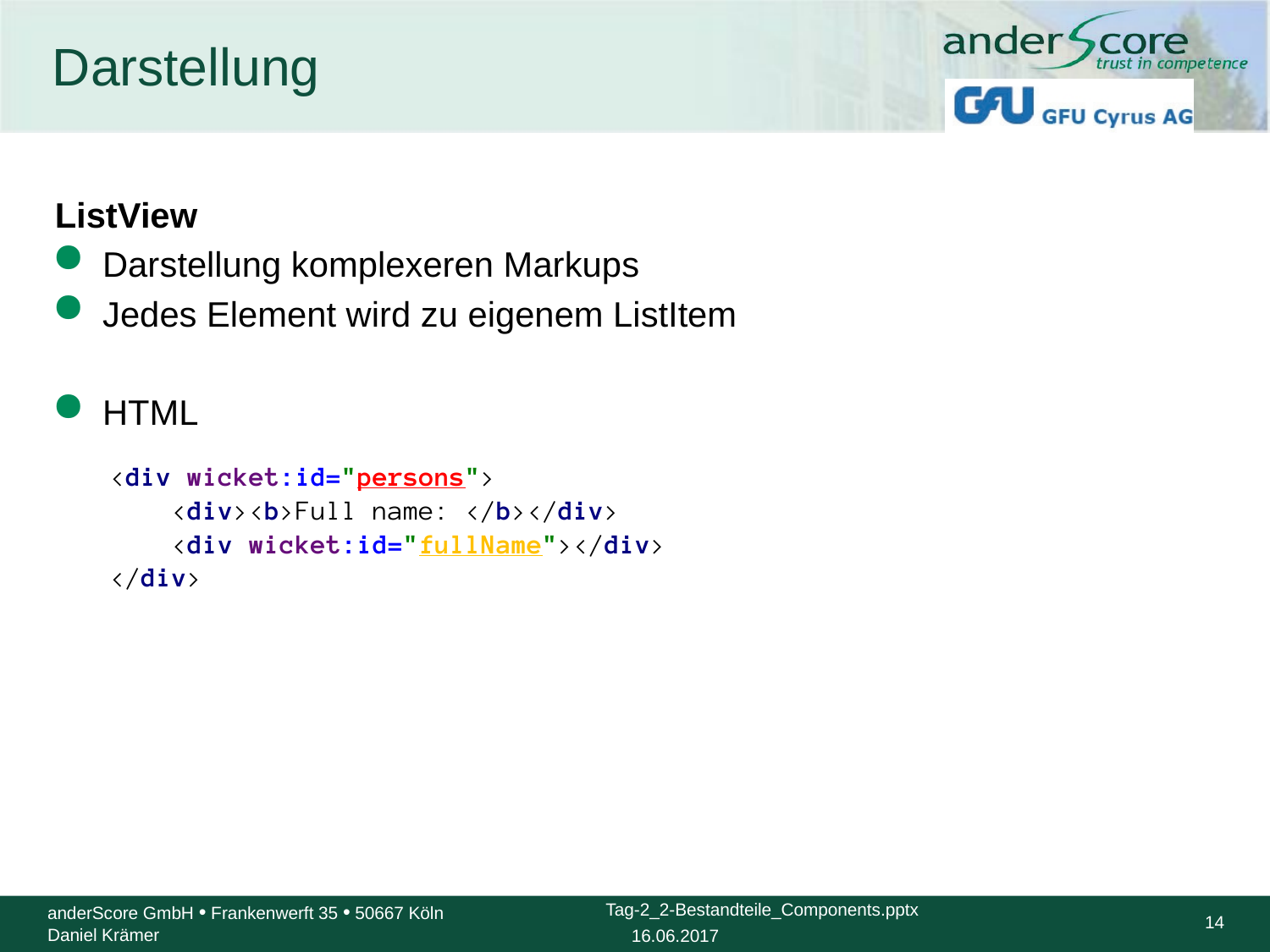

# Darstellung
ListView
Darstellung komplexeren Markups
Jedes Element wird zu eigenem ListItem

HTML

<div wicket:id="persons">
    <div><b>Full name: </b></div>
    <div wicket:id="fullName"></div>
</div>